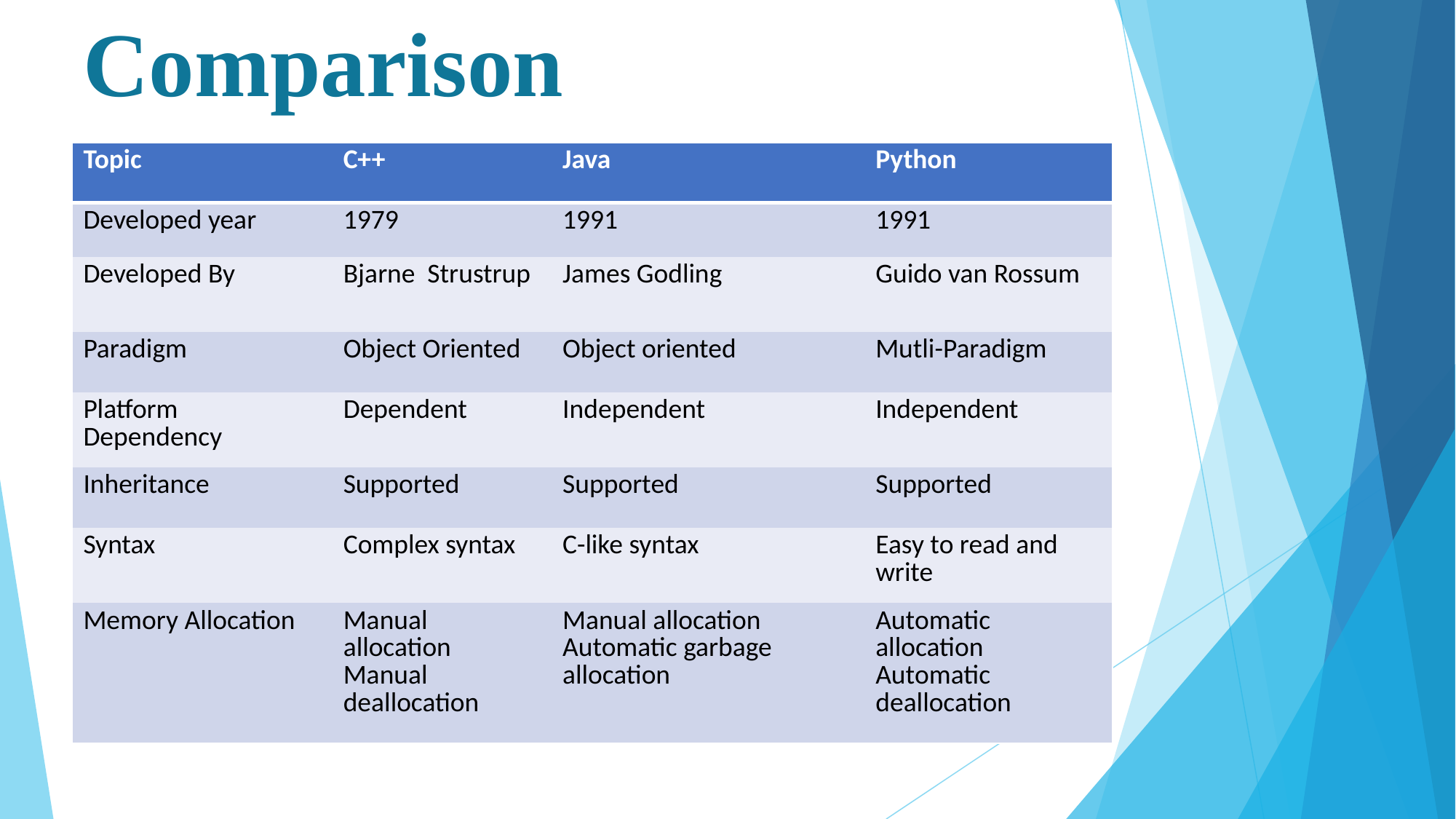

# Comparison
| Topic | C++ | Java | Python |
| --- | --- | --- | --- |
| Developed year | 1979 | 1991 | 1991 |
| Developed By | Bjarne Strustrup | James Godling | Guido van Rossum |
| Paradigm | Object Oriented | Object oriented | Mutli-Paradigm |
| Platform Dependency | Dependent | Independent | Independent |
| Inheritance | Supported | Supported | Supported |
| Syntax | Complex syntax | C-like syntax | Easy to read and write |
| Memory Allocation | Manual allocation Manual deallocation | Manual allocation Automatic garbage allocation | Automatic allocation Automatic deallocation |